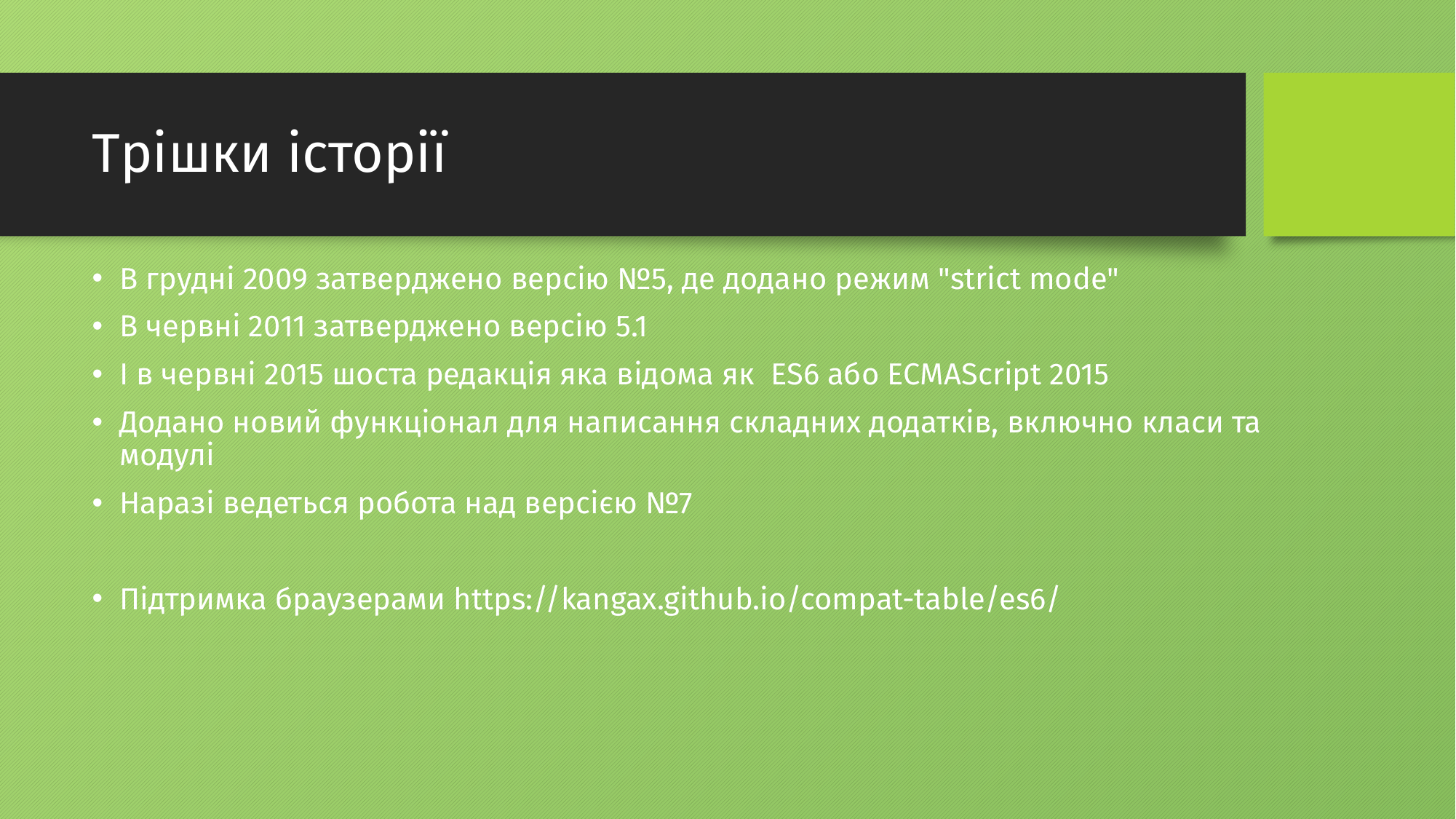

# Трішки історії
В грудні 2009 затверджено версію №5, де додано режим "strict mode"
В червні 2011 затверджено версію 5.1
І в червні 2015 шоста редакція яка відома як  ES6 або ECMAScript 2015
Додано новий функціонал для написання складних додатків, включно класи та модулі
Наразі ведеться робота над версією №7

Підтримка браузерами https://kangax.github.io/compat-table/es6/